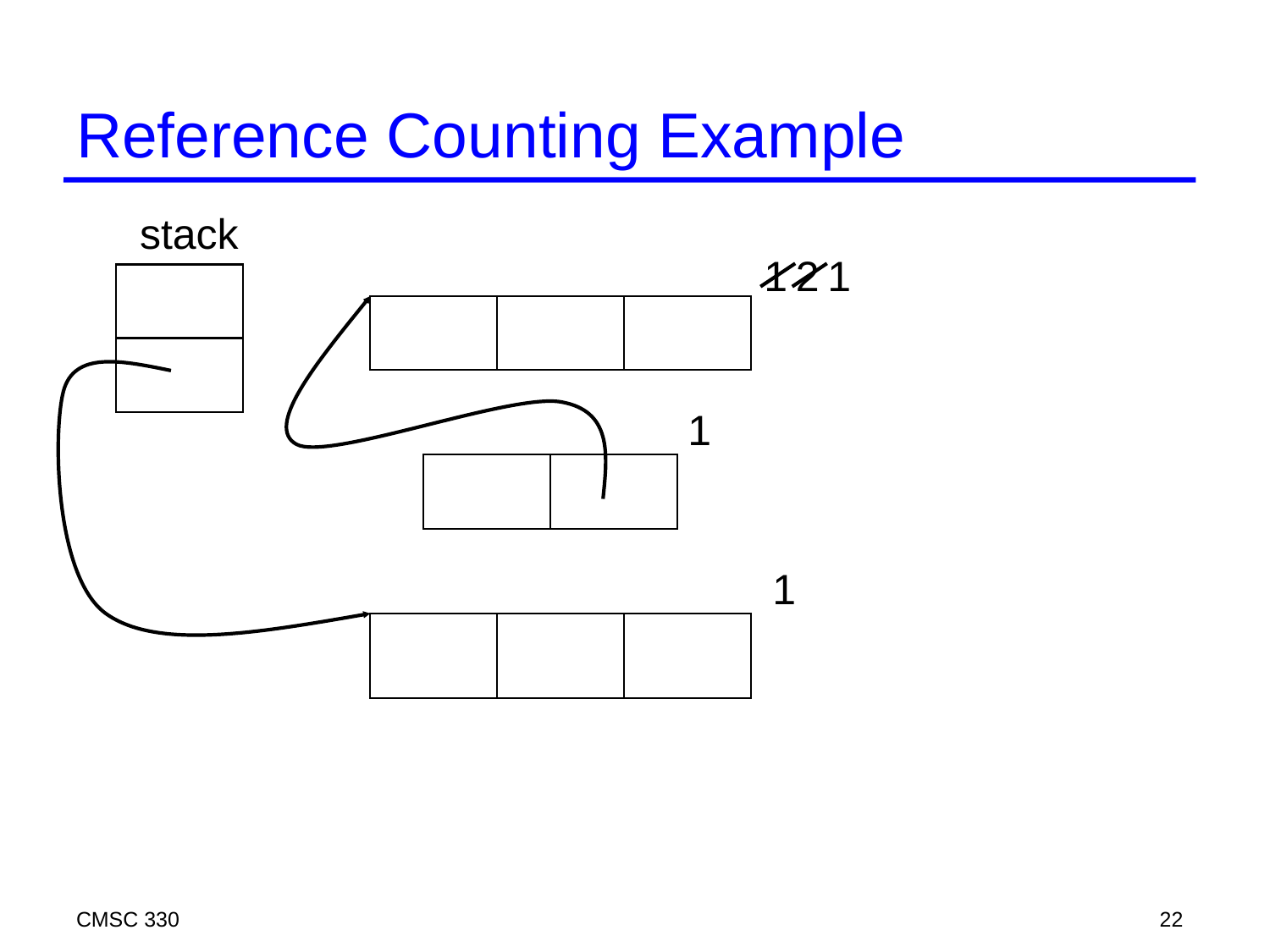

# Reference Counting Example
stack

1
2
1

1

1

CMSC 330
22